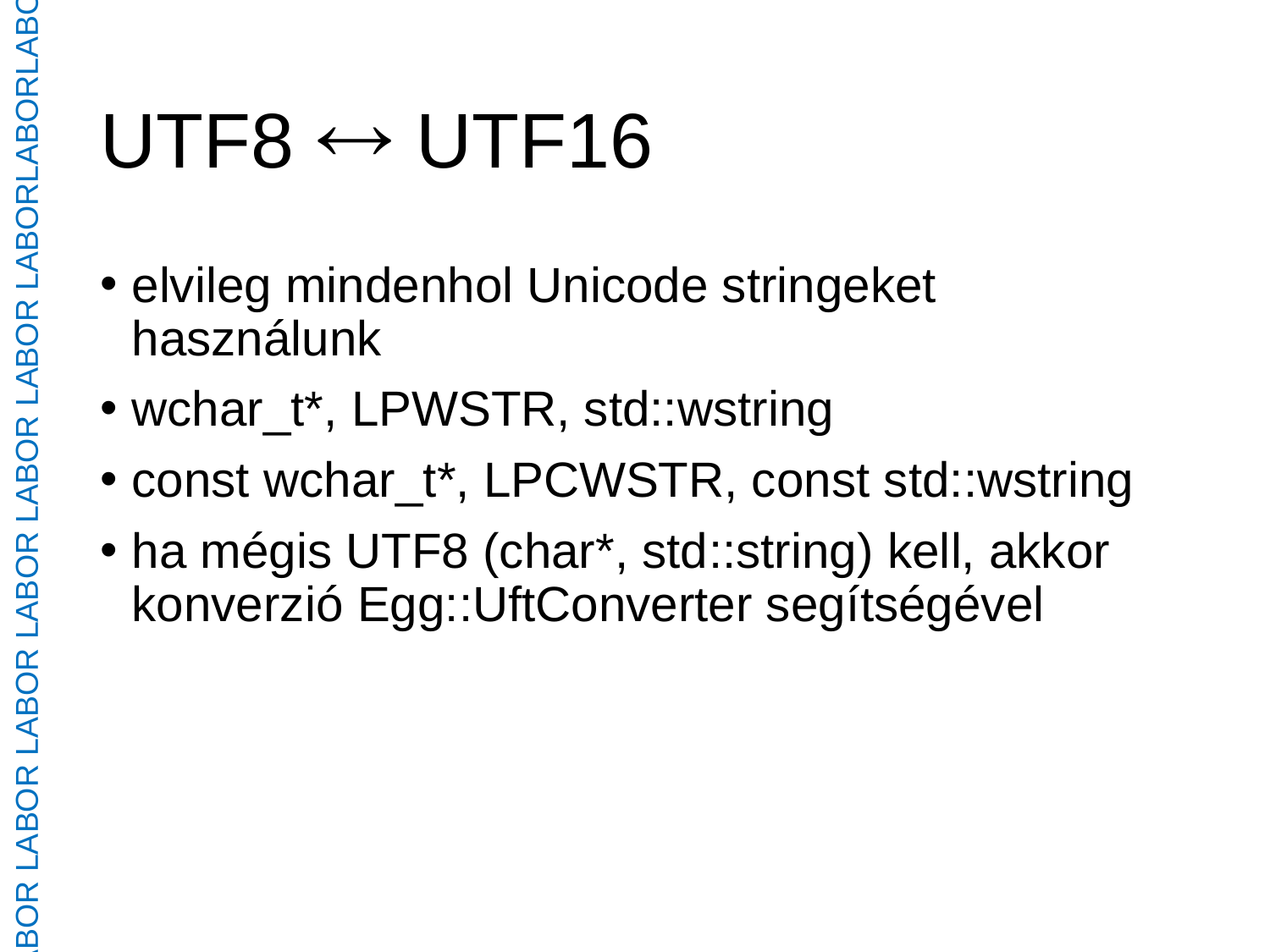

# UTF8 ↔ UTF16
elvileg mindenhol Unicode stringeket használunk
wchar_t*, LPWSTR, std::wstring
const wchar_t*, LPCWSTR, const std::wstring
ha mégis UTF8 (char*, std::string) kell, akkor konverzió Egg::UftConverter segítségével
LABOR LABOR LABOR LABOR LABOR LABOR LABORLABORLABOR